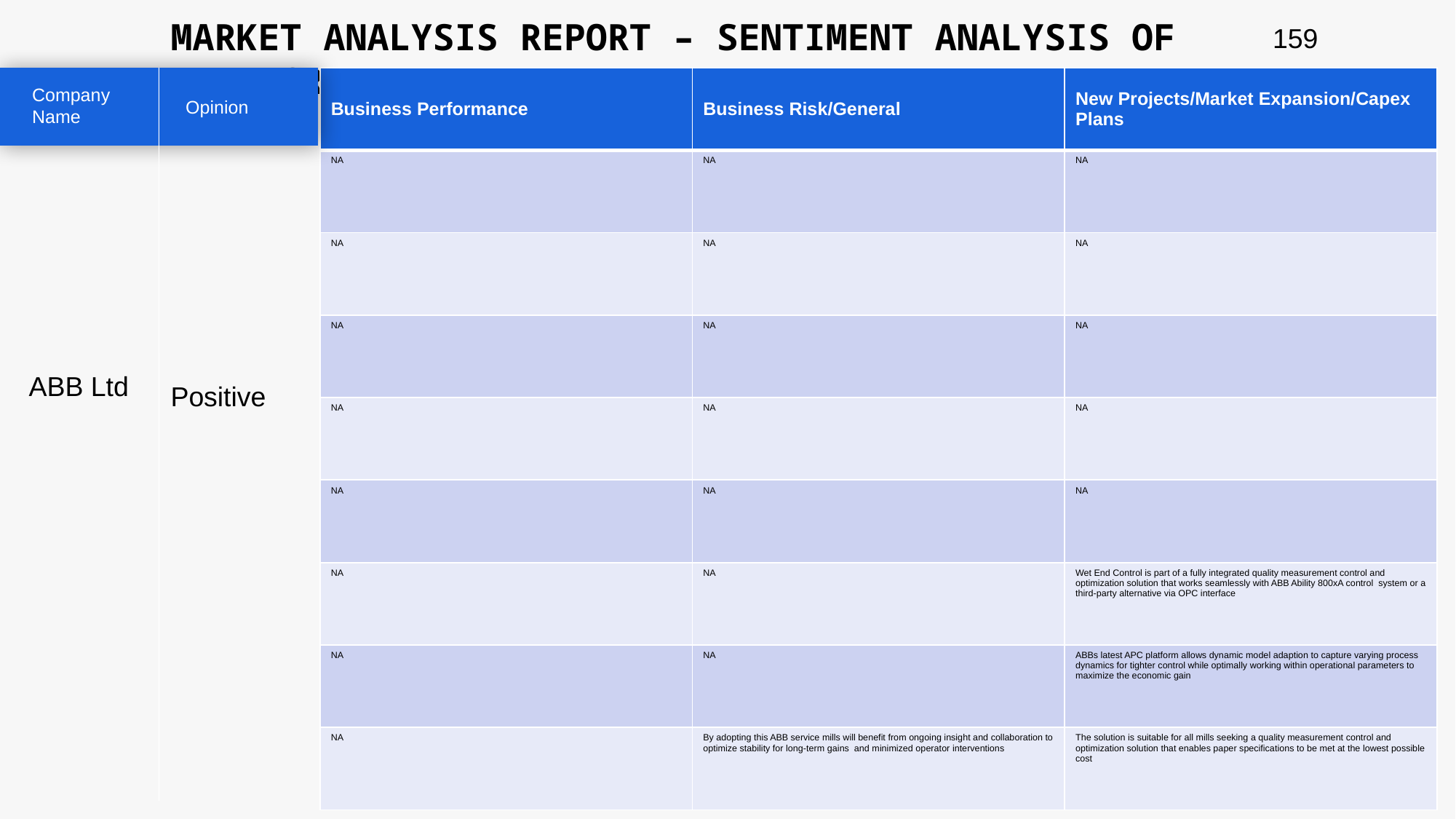

MARKET ANALYSIS REPORT – SENTIMENT ANALYSIS OF PEER GROUP
159

| Business Performance | Business Risk/General | New Projects/Market Expansion/Capex Plans |
| --- | --- | --- |
| NA | NA | NA |
| NA | NA | NA |
| NA | NA | NA |
| NA | NA | NA |
| NA | NA | NA |
| NA | NA | Wet End Control is part of a fully integrated quality measurement control and optimization solution that works seamlessly with ABB Ability 800xA control system or a third-party alternative via OPC interface |
| NA | NA | ABBs latest APC platform allows dynamic model adaption to capture varying process dynamics for tighter control while optimally working within operational parameters to maximize the economic gain |
| NA | By adopting this ABB service mills will benefit from ongoing insight and collaboration to optimize stability for long-term gains and minimized operator interventions | The solution is suitable for all mills seeking a quality measurement control and optimization solution that enables paper specifications to be met at the lowest possible cost |
Company Name
Opinion
ABB Ltd
Positive